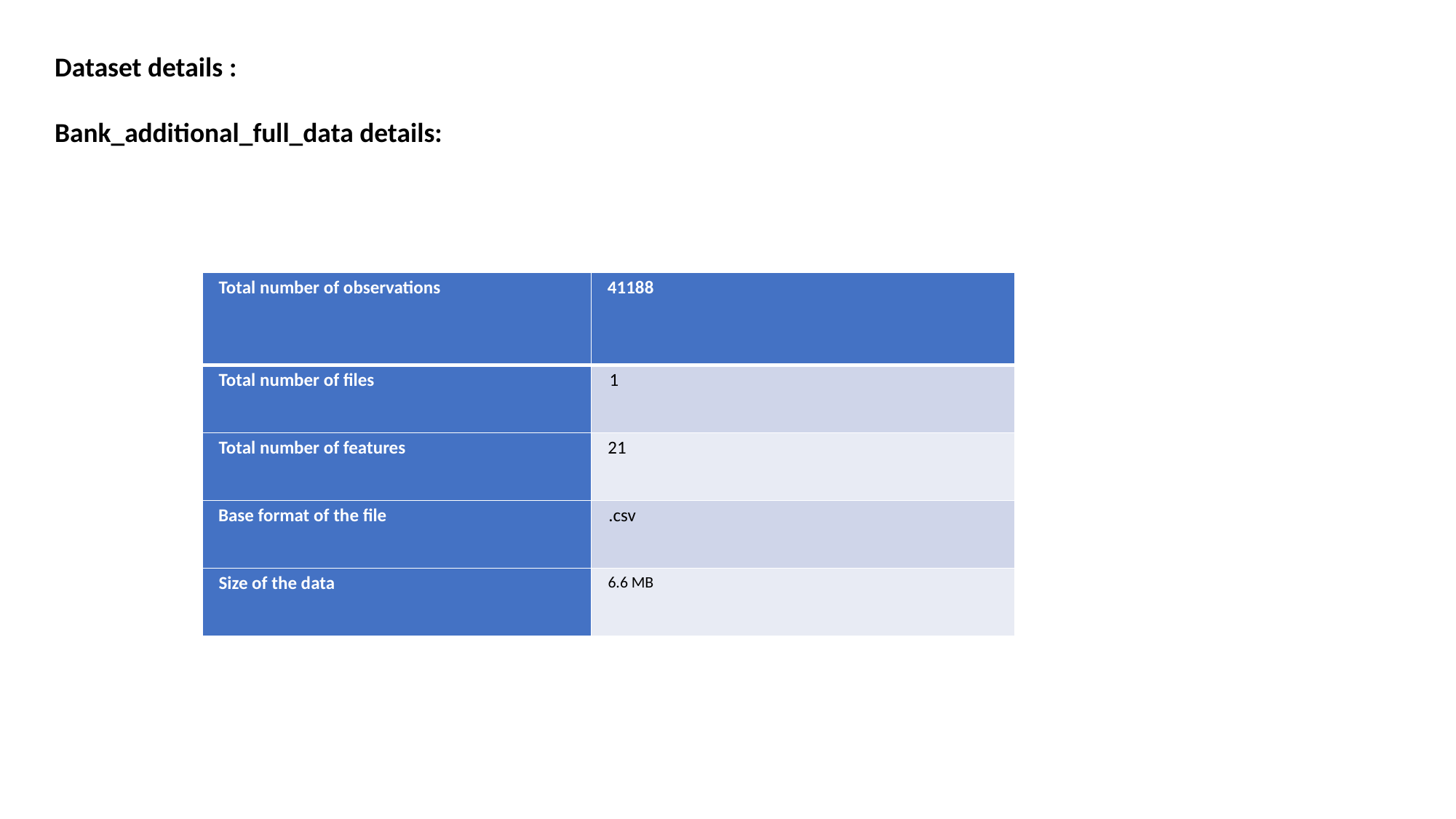

Dataset details :

Bank_additional_full_data details:

| Total number of observations | 41188 |
| --- | --- |
| Total number of files | 1 |
| Total number of features | 21 |
| Base format of the file | .csv |
| Size of the data | 6.6 MB |